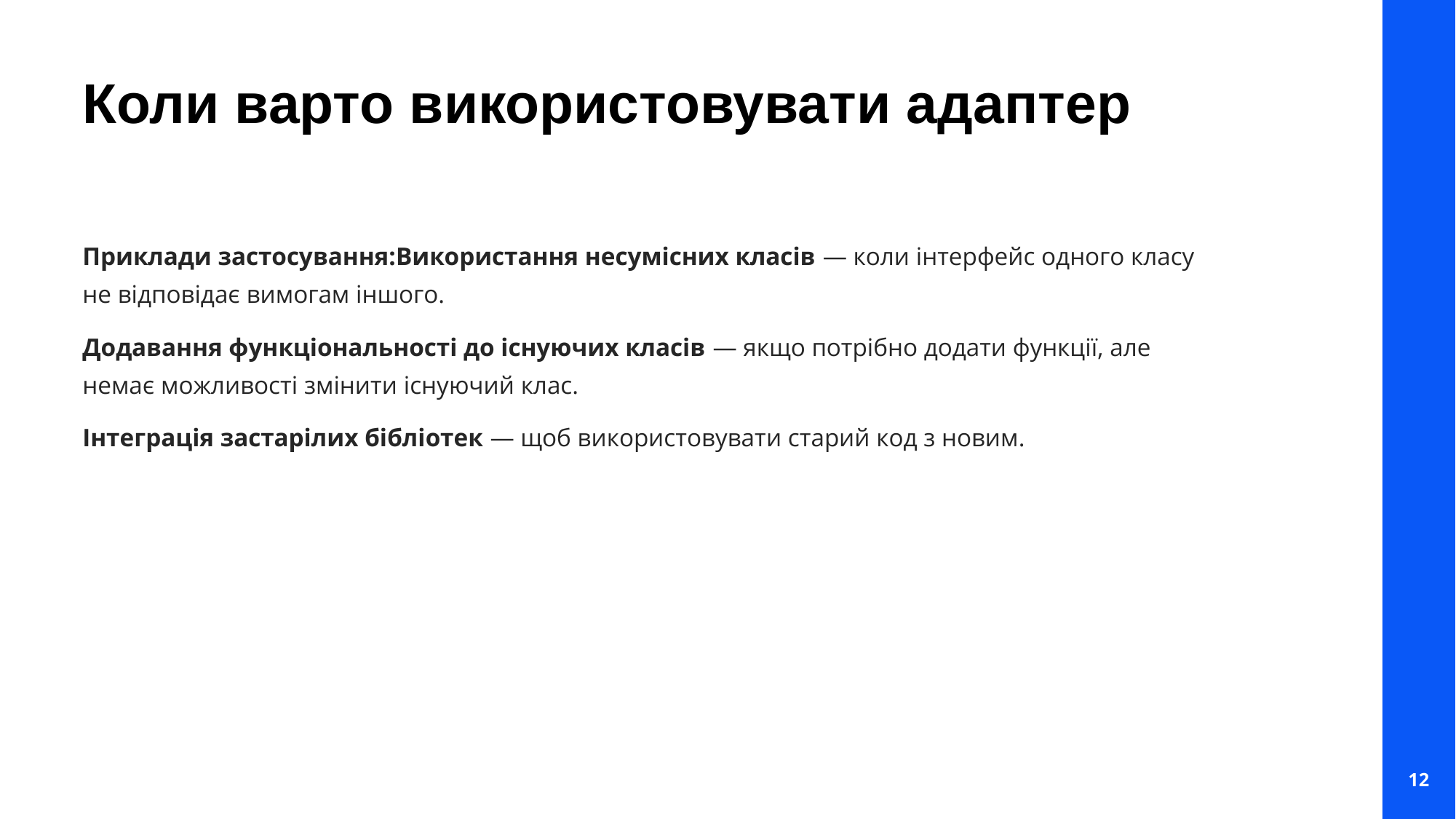

# Коли варто використовувати адаптер
Приклади застосування:Використання несумісних класів — коли інтерфейс одного класу не відповідає вимогам іншого.
Додавання функціональності до існуючих класів — якщо потрібно додати функції, але немає можливості змінити існуючий клас.
Інтеграція застарілих бібліотек — щоб використовувати старий код з новим.
12